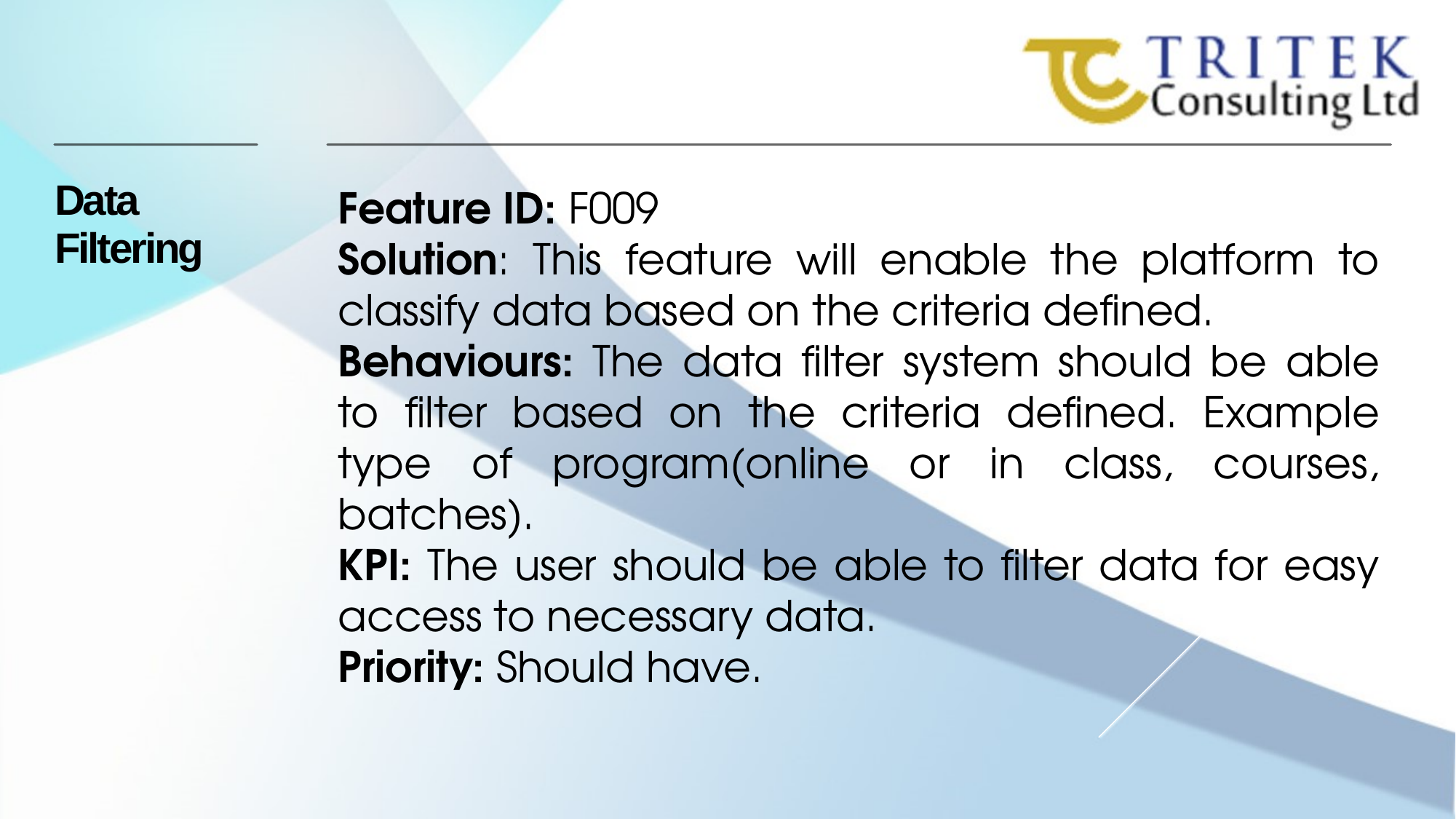

Data Filtering
Feature ID: F009
Solution: This feature will enable the platform to classify data based on the criteria defined.
Behaviours: The data filter system should be able to filter based on the criteria defined. Example type of program(online or in class, courses, batches).
KPI: The user should be able to filter data for easy access to necessary data.
Priority: Should have.